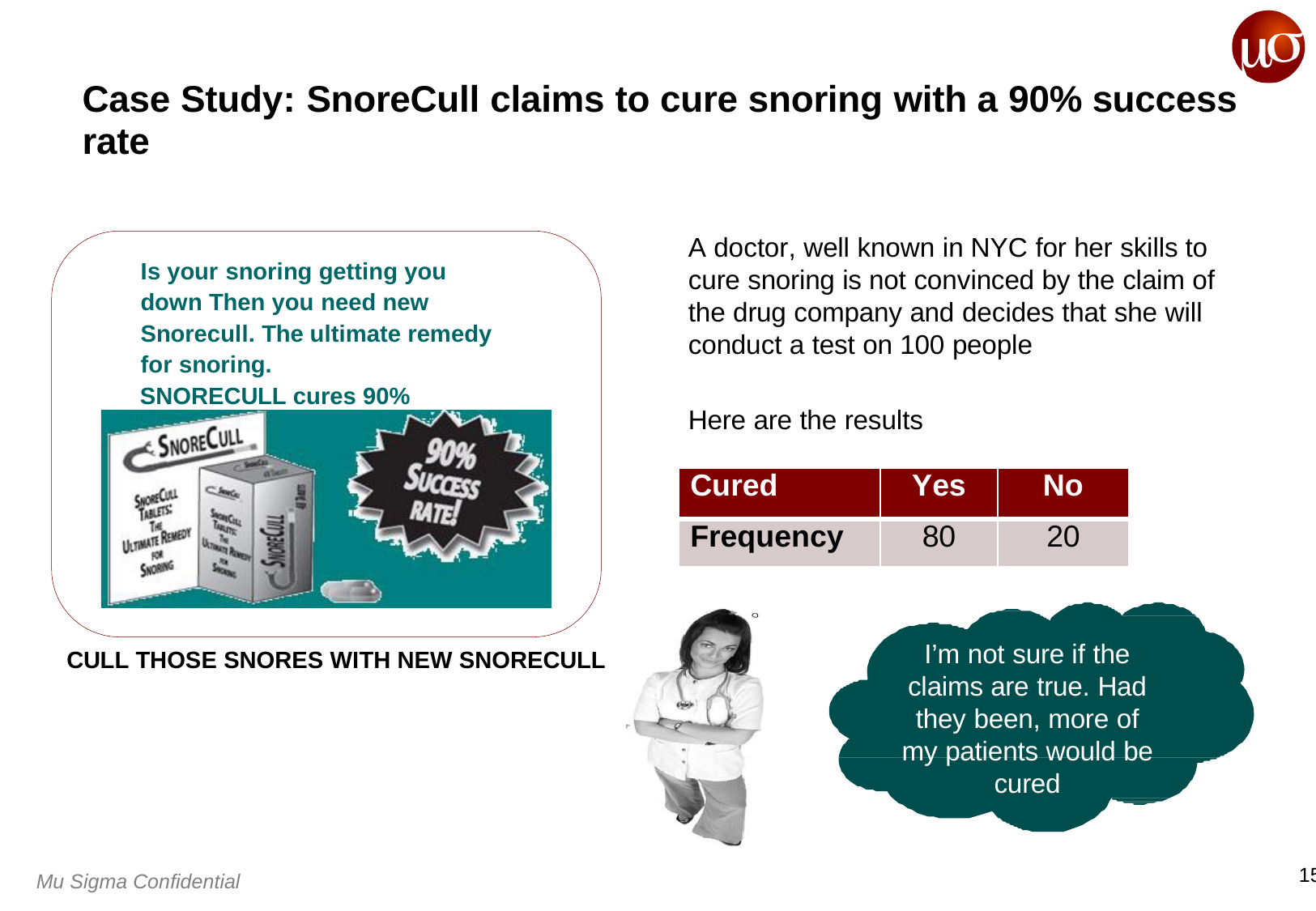

# Case Study: SnoreCull claims to cure snoring with a 90% success
rate
A doctor, well known in NYC for her skills to cure snoring is not convinced by the claim of the drug company and decides that she will conduct a test on 100 people

Here are the results

Is your snoring getting you down Then you need new Snorecull. The ultimate remedy for snoring.
SNORECULL cures 90%
of snores within 2 weeks

| Cured | Yes | No |
| --- | --- | --- |
| Frequency | 80 | 20 |

I’m not sure if the claims are true. Had they been, more of my patients would be cured
CULL THOSE SNORES WITH NEW SNORECULL